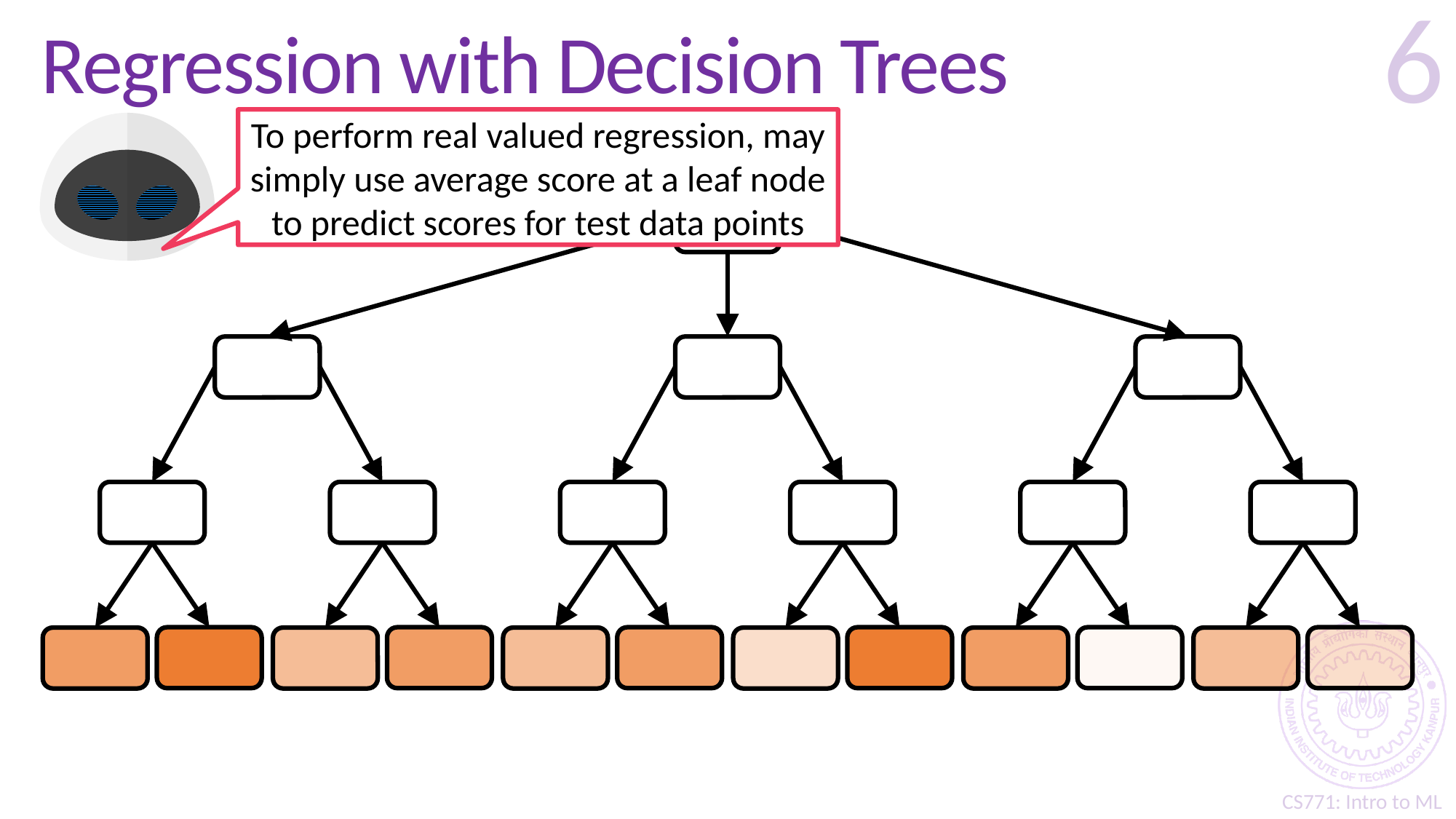

# Regression with Decision Trees
6
To perform real valued regression, may simply use average score at a leaf node to predict scores for test data points